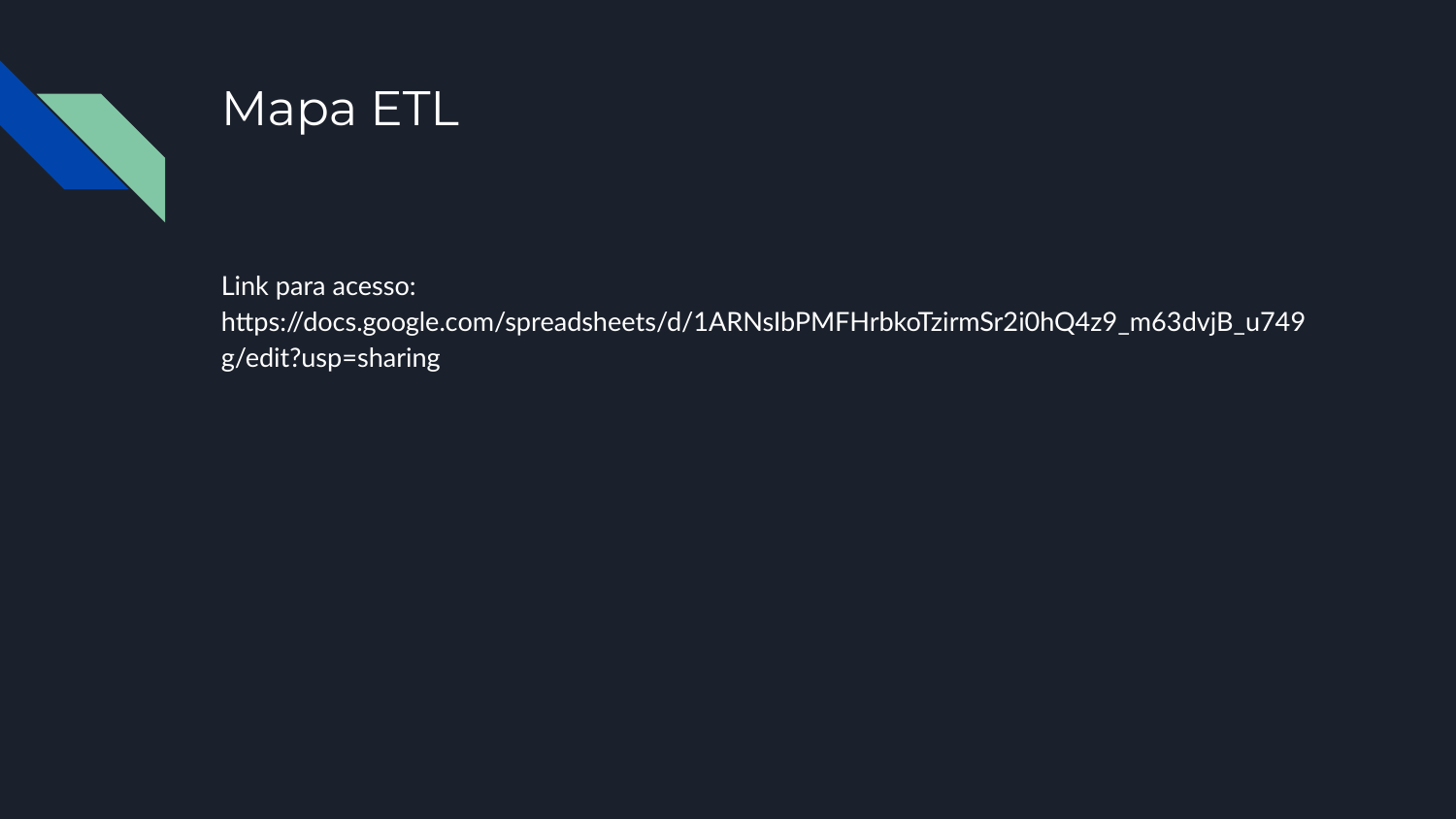

# Mapa ETL
Link para acesso:  https://docs.google.com/spreadsheets/d/1ARNsIbPMFHrbkoTzirmSr2i0hQ4z9_m63dvjB_u749g/edit?usp=sharing